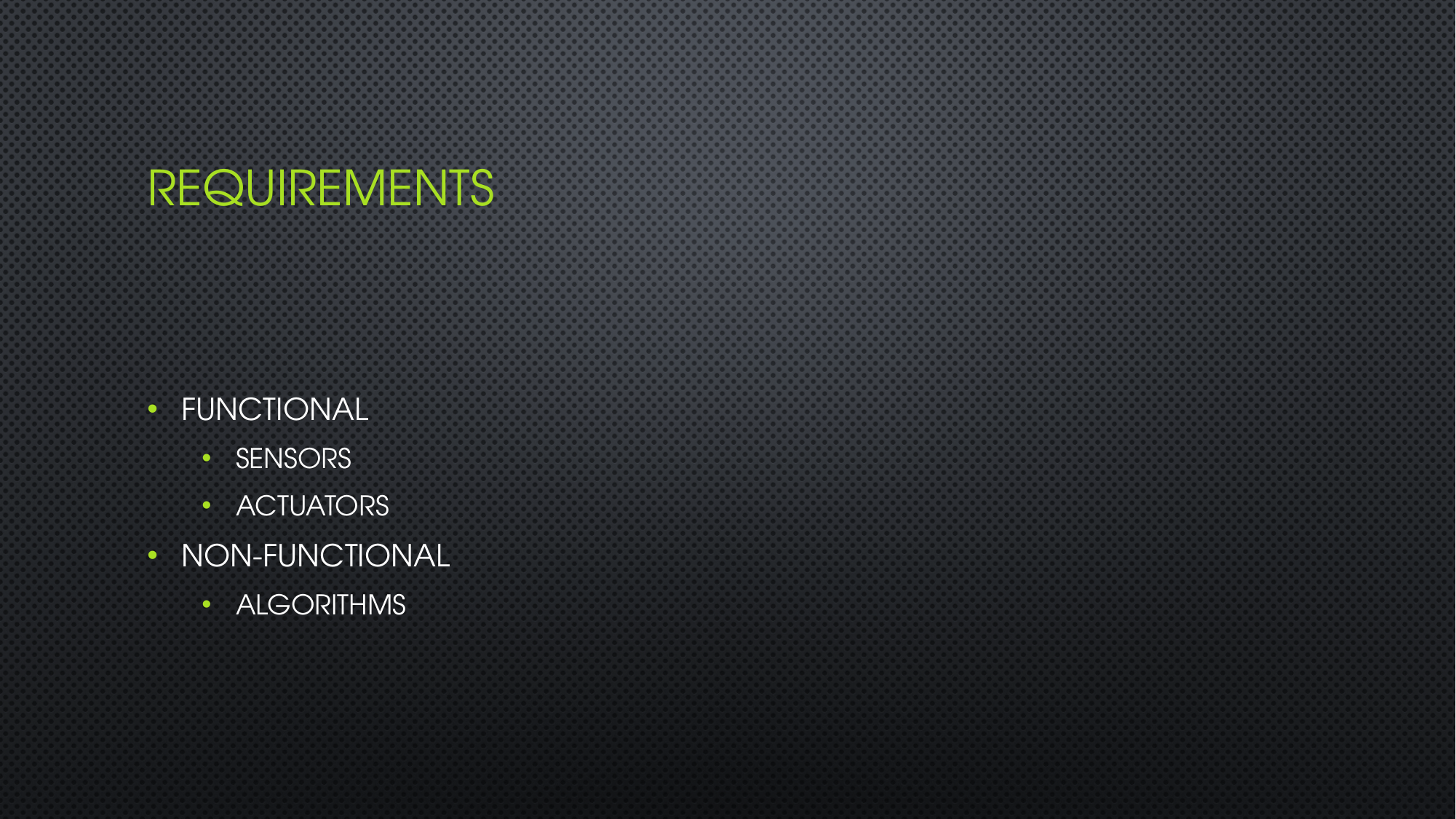

# Requirements
Functional
Sensors
Actuators
Non-Functional
Algorithms